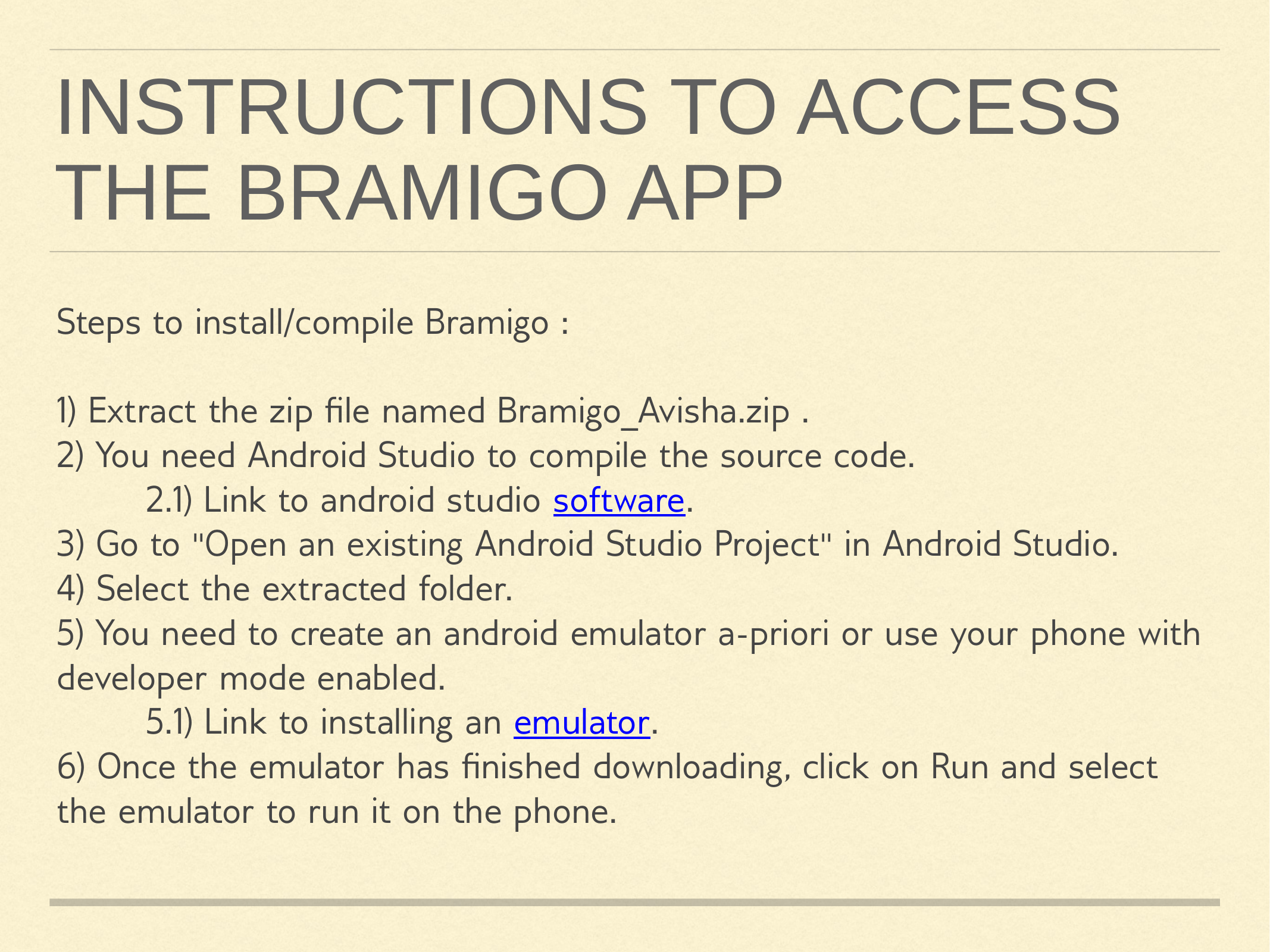

# INSTRUCTIONS TO ACCESS THE BRAMIGO APP
Steps to install/compile Bramigo :
1) Extract the zip file named Bramigo_Avisha.zip .
2) You need Android Studio to compile the source code.
	2.1) Link to android studio software.
3) Go to "Open an existing Android Studio Project" in Android Studio.
4) Select the extracted folder.
5) You need to create an android emulator a-priori or use your phone with developer mode enabled.
	5.1) Link to installing an emulator.
6) Once the emulator has finished downloading, click on Run and select the emulator to run it on the phone.